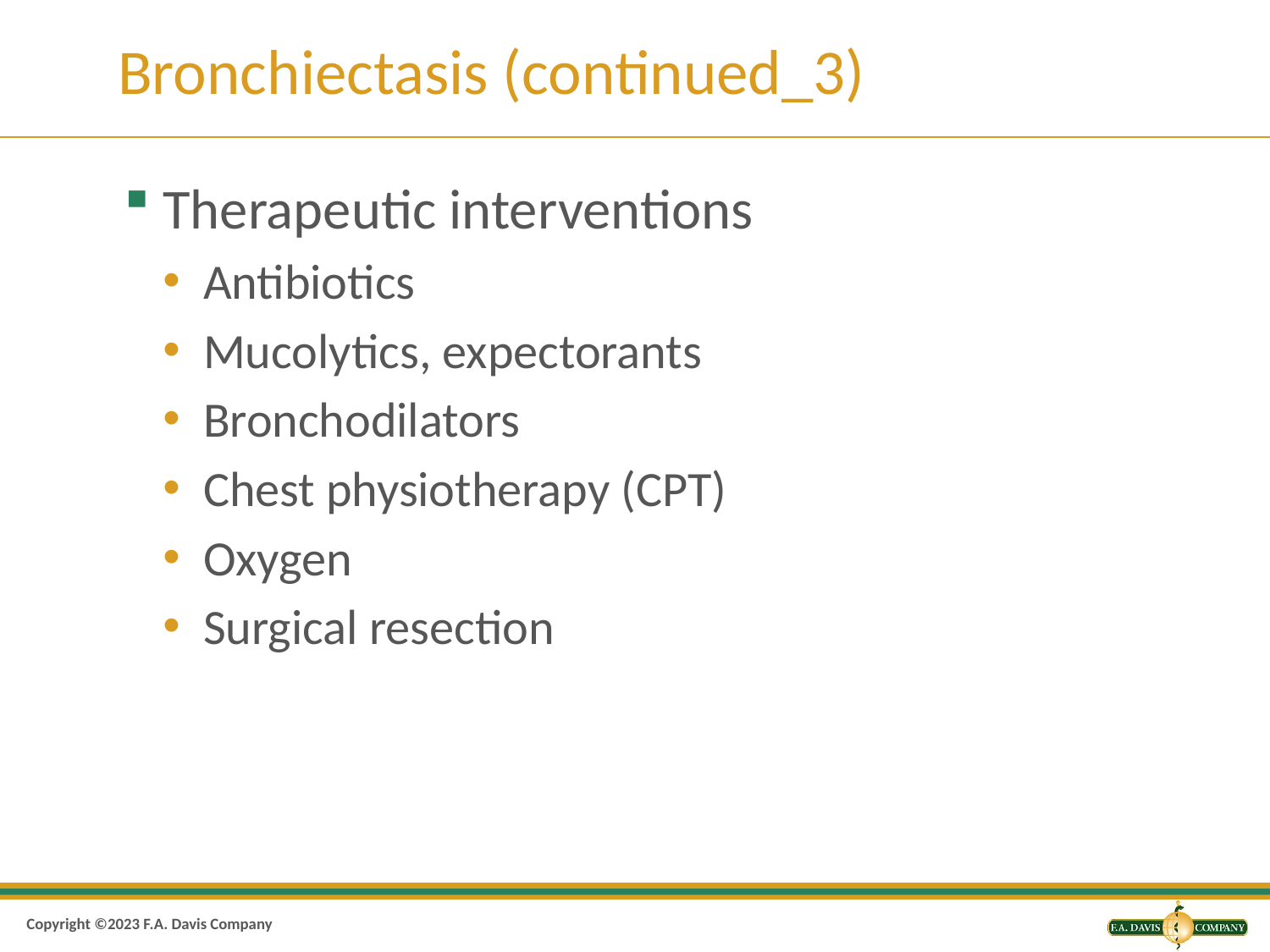

# Bronchiectasis (continued_3)
Therapeutic interventions
Antibiotics
Mucolytics, expectorants
Bronchodilators
Chest physiotherapy (CPT)
Oxygen
Surgical resection